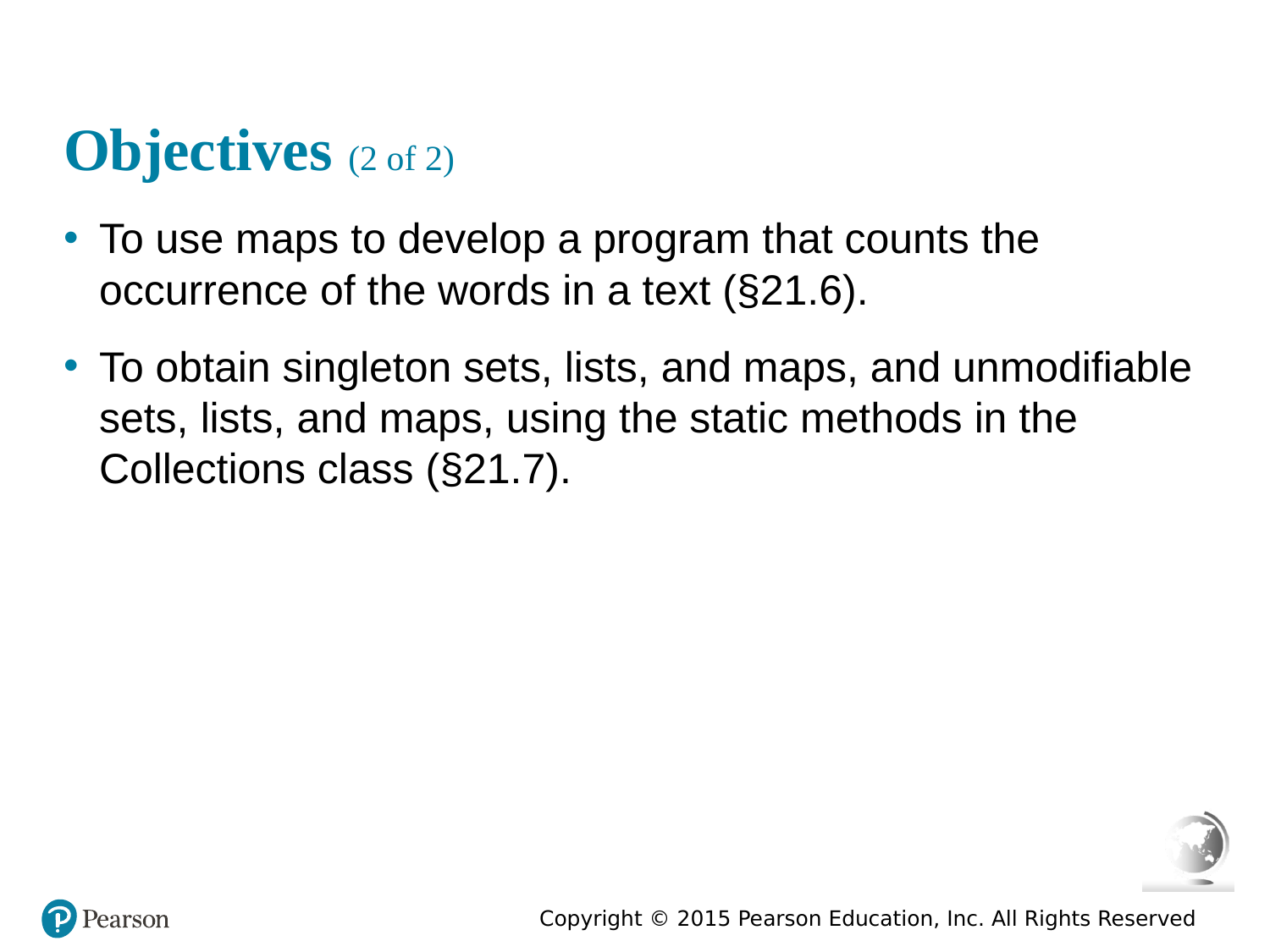

# Objectives (2 of 2)
To use maps to develop a program that counts the occurrence of the words in a text (§21.6).
To obtain singleton sets, lists, and maps, and unmodifiable sets, lists, and maps, using the static methods in the Collections class (§21.7).